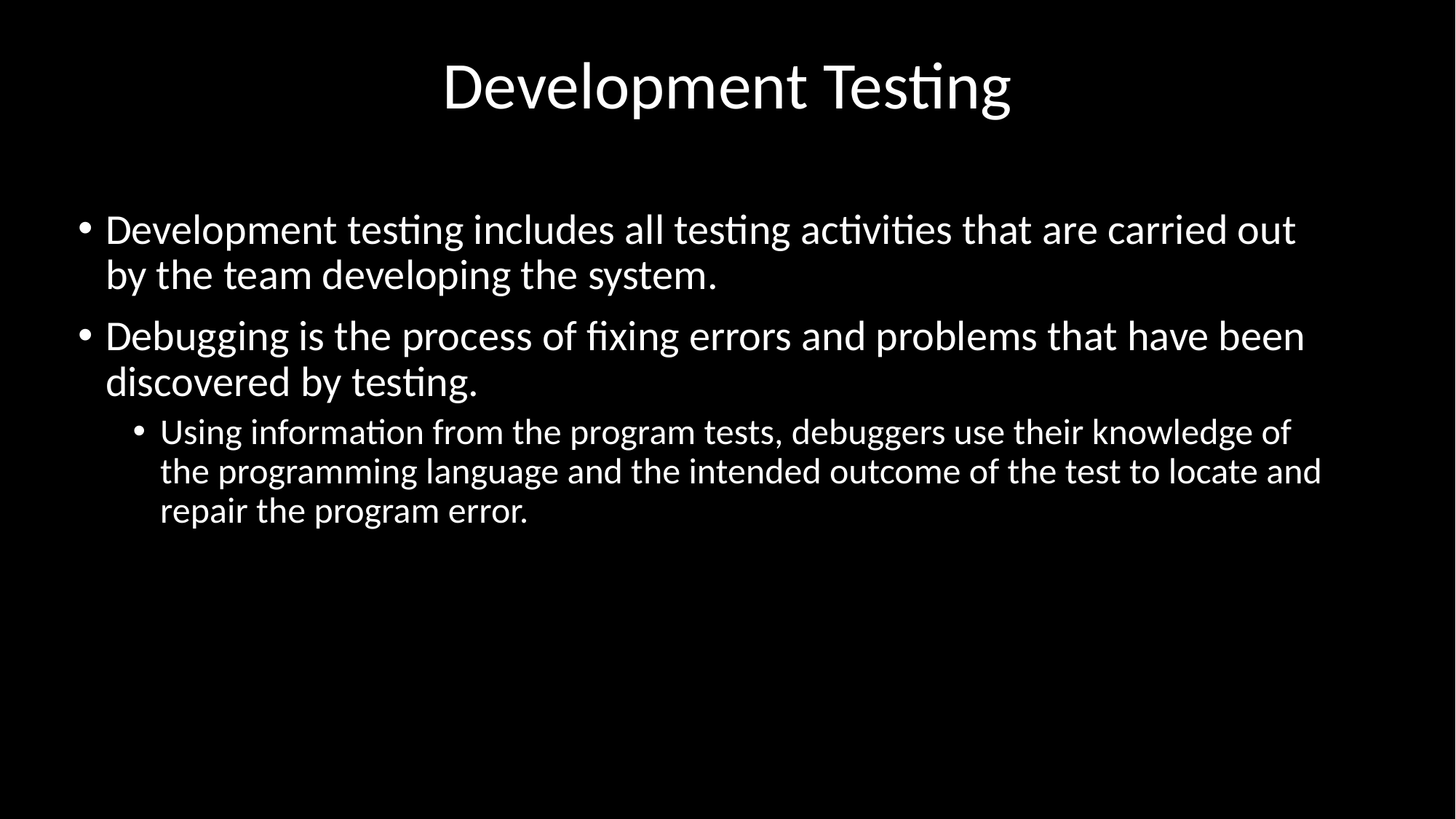

# Development Testing
Development testing includes all testing activities that are carried out by the team developing the system.
Debugging is the process of fixing errors and problems that have been discovered by testing.
Using information from the program tests, debuggers use their knowledge of the programming language and the intended outcome of the test to locate and repair the program error.